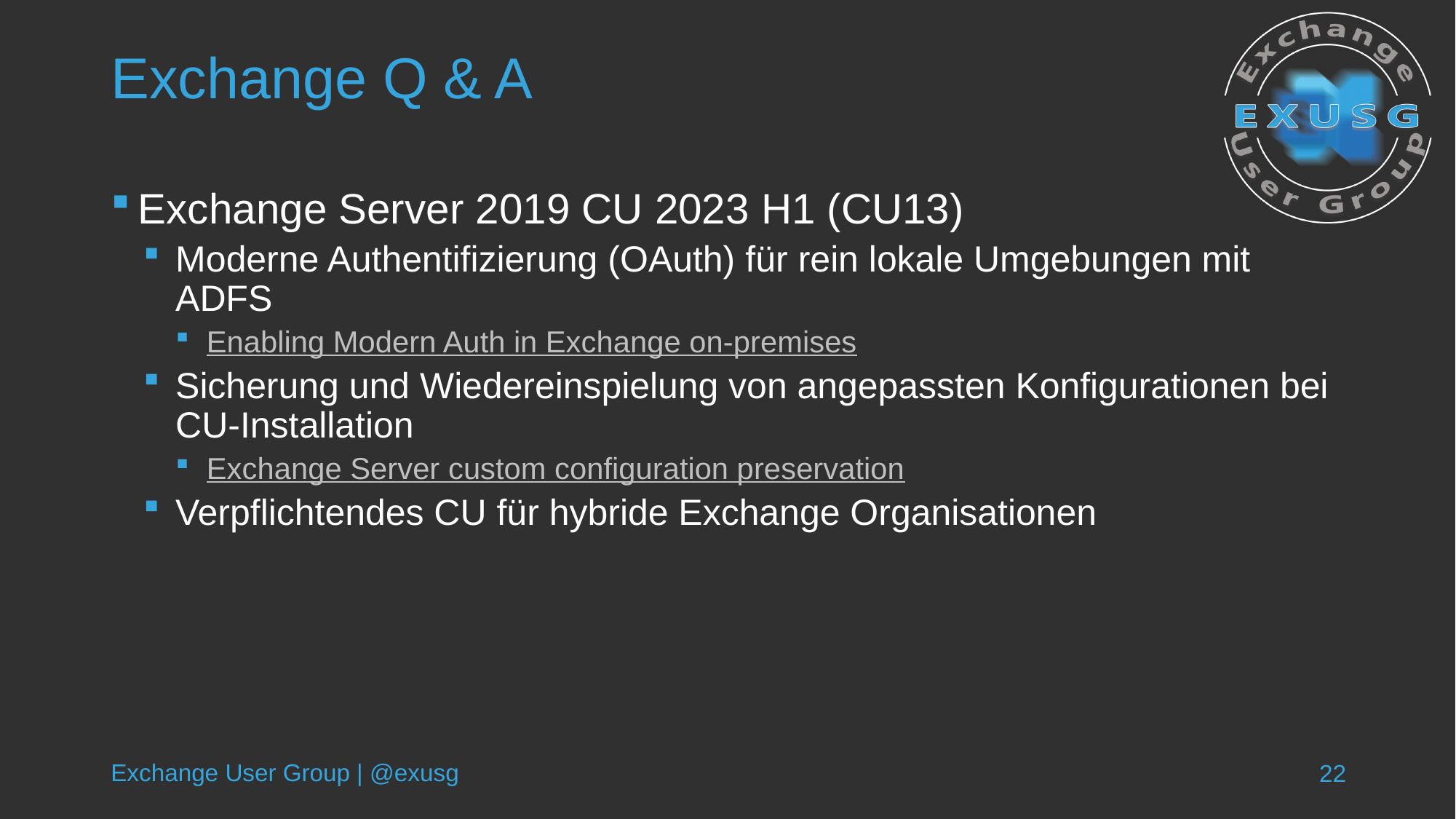

# Exchange Q & A

Exchange Server 2019 CU 2023 H1 (CU13)
Moderne Authentifizierung (OAuth) für rein lokale Umgebungen mit ADFS
Enabling Modern Auth in Exchange on-premises
Sicherung und Wiedereinspielung von angepassten Konfigurationen bei CU-Installation
Exchange Server custom configuration preservation
Verpflichtendes CU für hybride Exchange Organisationen